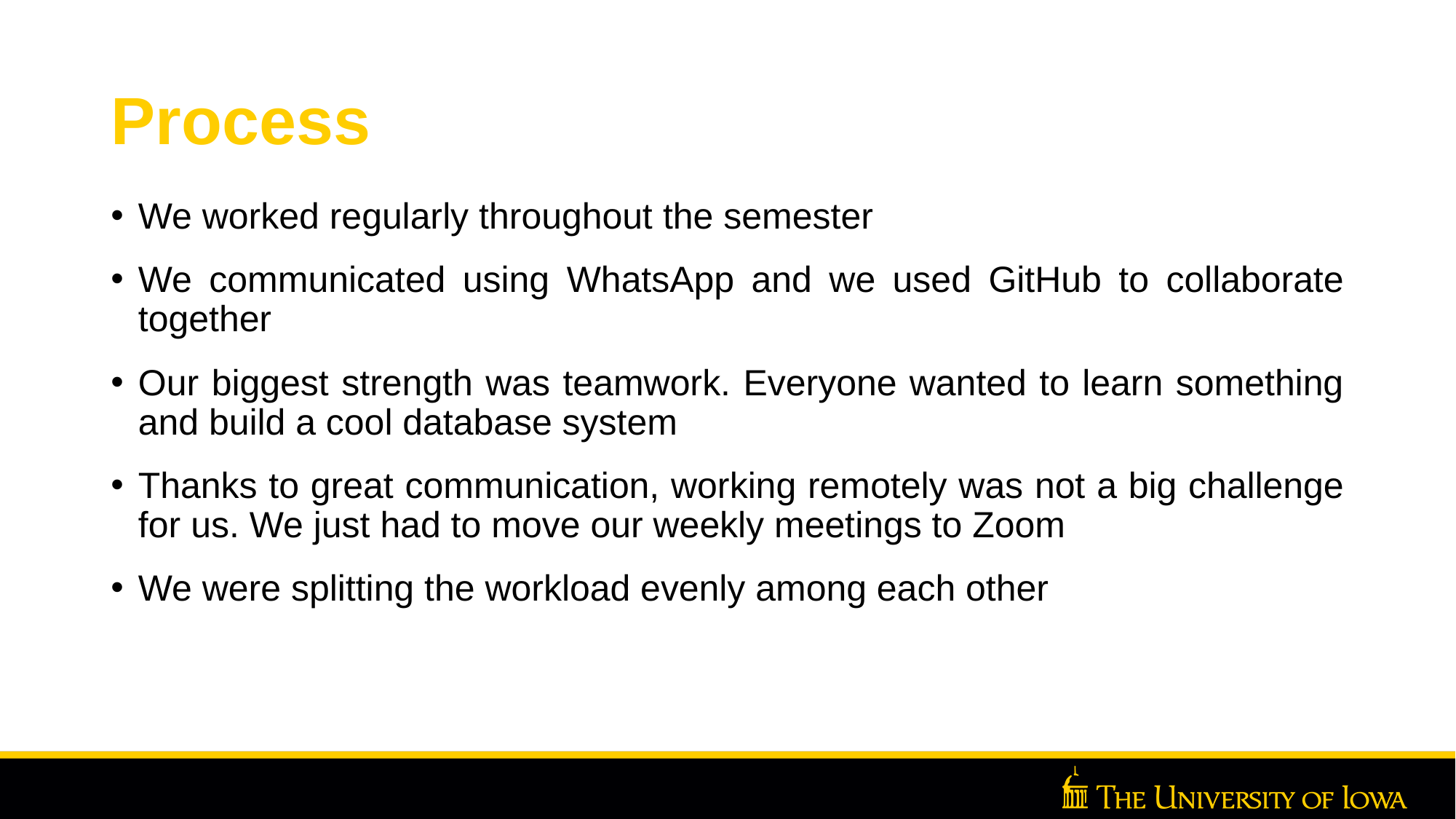

# Process
We worked regularly throughout the semester
We communicated using WhatsApp and we used GitHub to collaborate together
Our biggest strength was teamwork. Everyone wanted to learn something and build a cool database system
Thanks to great communication, working remotely was not a big challenge for us. We just had to move our weekly meetings to Zoom
We were splitting the workload evenly among each other